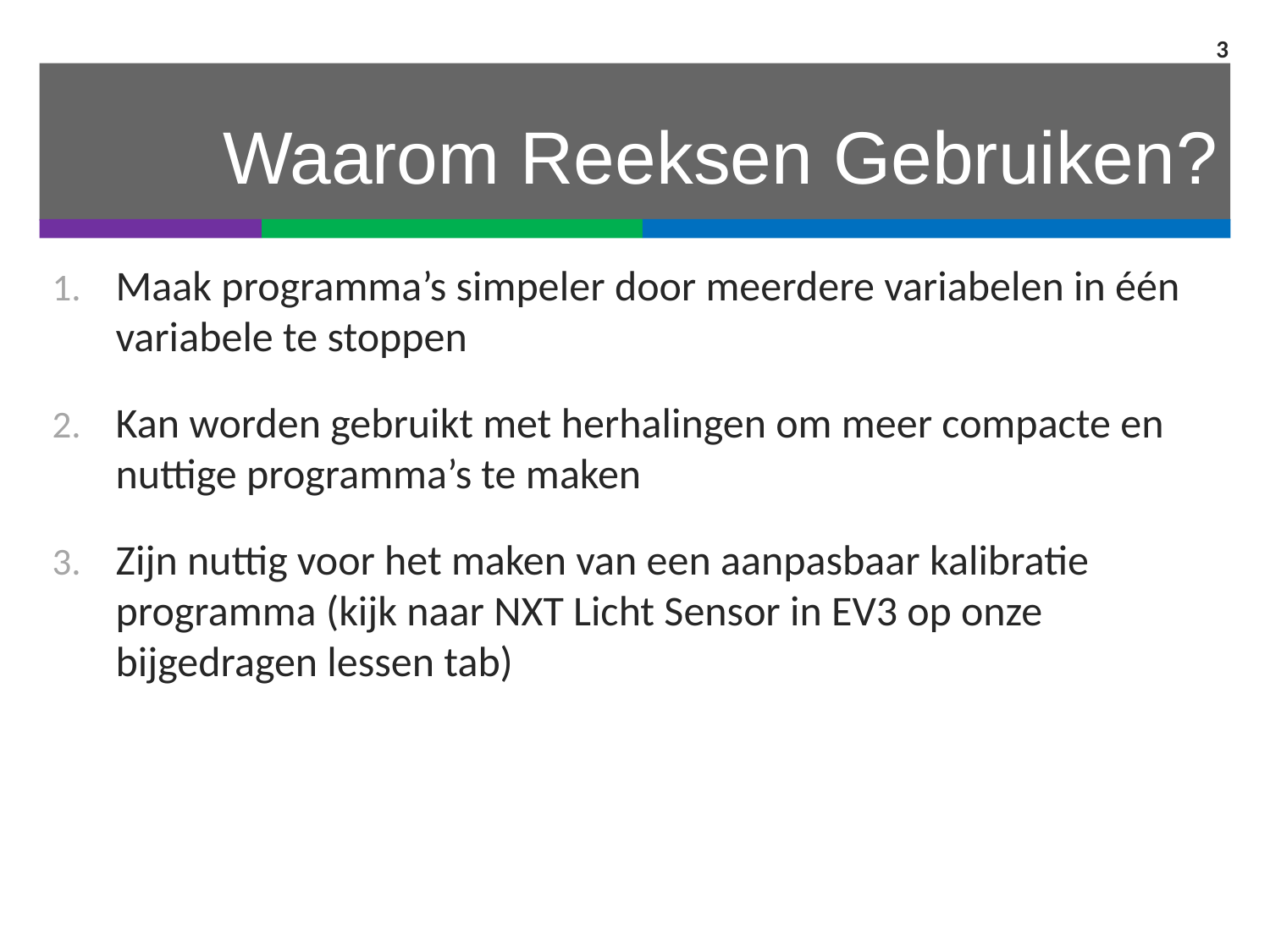

3
# Waarom Reeksen Gebruiken?
Maak programma’s simpeler door meerdere variabelen in één variabele te stoppen
Kan worden gebruikt met herhalingen om meer compacte en nuttige programma’s te maken
Zijn nuttig voor het maken van een aanpasbaar kalibratie programma (kijk naar NXT Licht Sensor in EV3 op onze bijgedragen lessen tab)